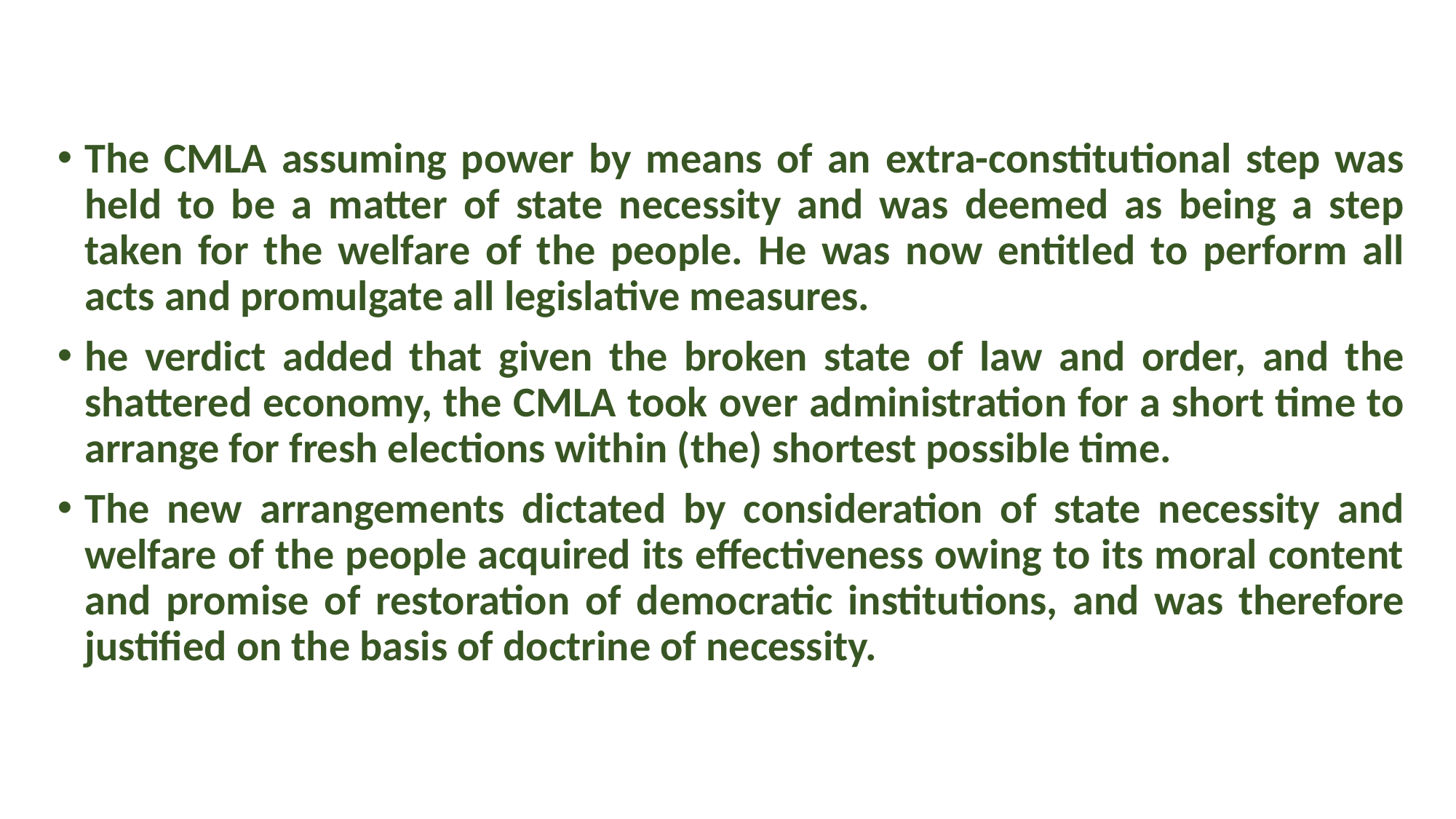

The CMLA assuming power by means of an extra-constitutional step was held to be a matter of state necessity and was deemed as being a step taken for the welfare of the people. He was now entitled to perform all acts and promulgate all legislative measures.
he verdict added that given the broken state of law and order, and the shattered economy, the CMLA took over administration for a short time to arrange for fresh elections within (the) shortest possible time.
The new arrangements dictated by consideration of state necessity and welfare of the people acquired its effectiveness owing to its moral content and promise of restoration of democratic institutions, and was therefore justified on the basis of doctrine of necessity.